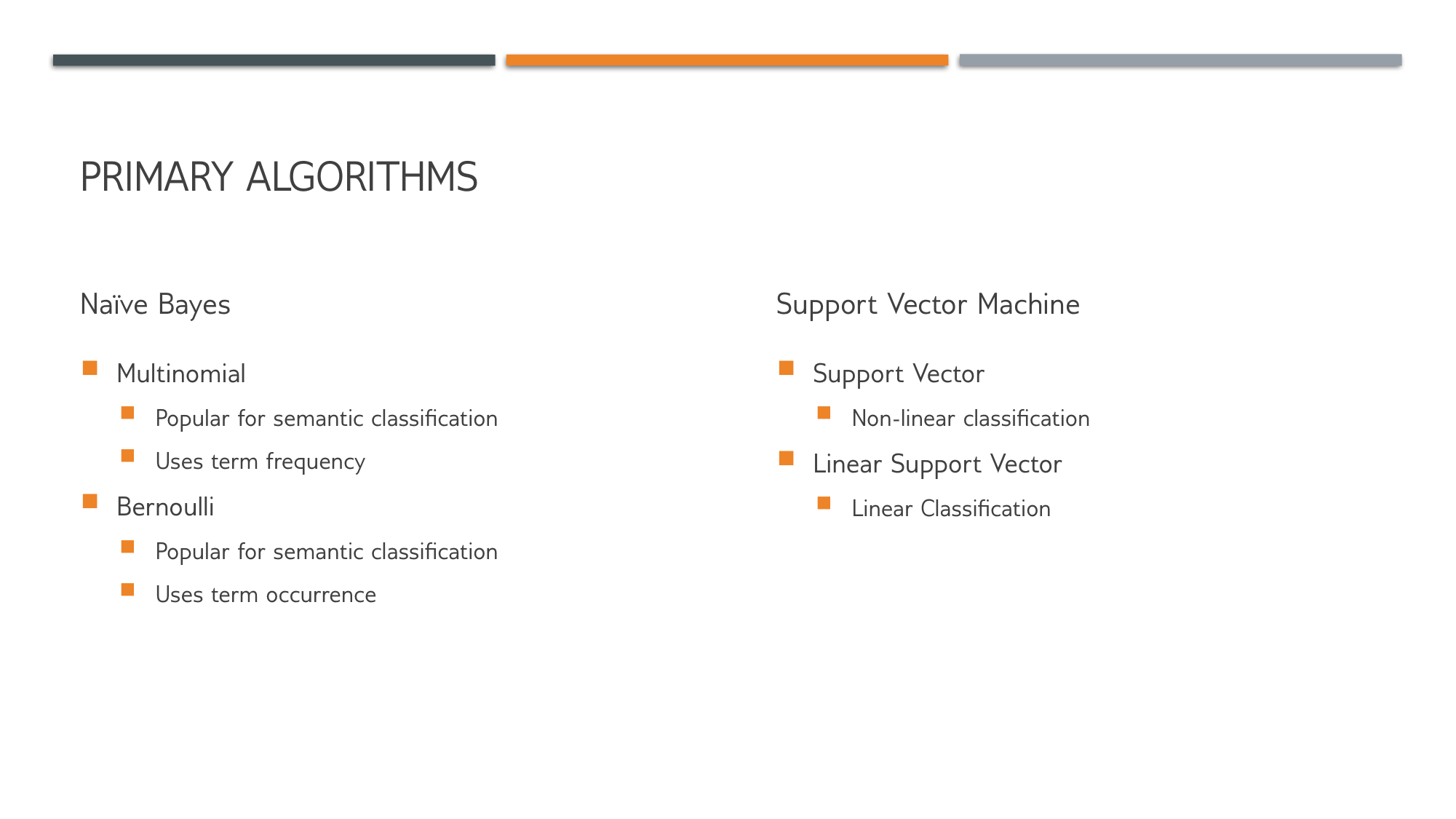

# Primary Algorithms
Naïve Bayes
Support Vector Machine
Multinomial
Popular for semantic classification
Uses term frequency
Bernoulli
Popular for semantic classification
Uses term occurrence
Support Vector
Non-linear classification
Linear Support Vector
Linear Classification